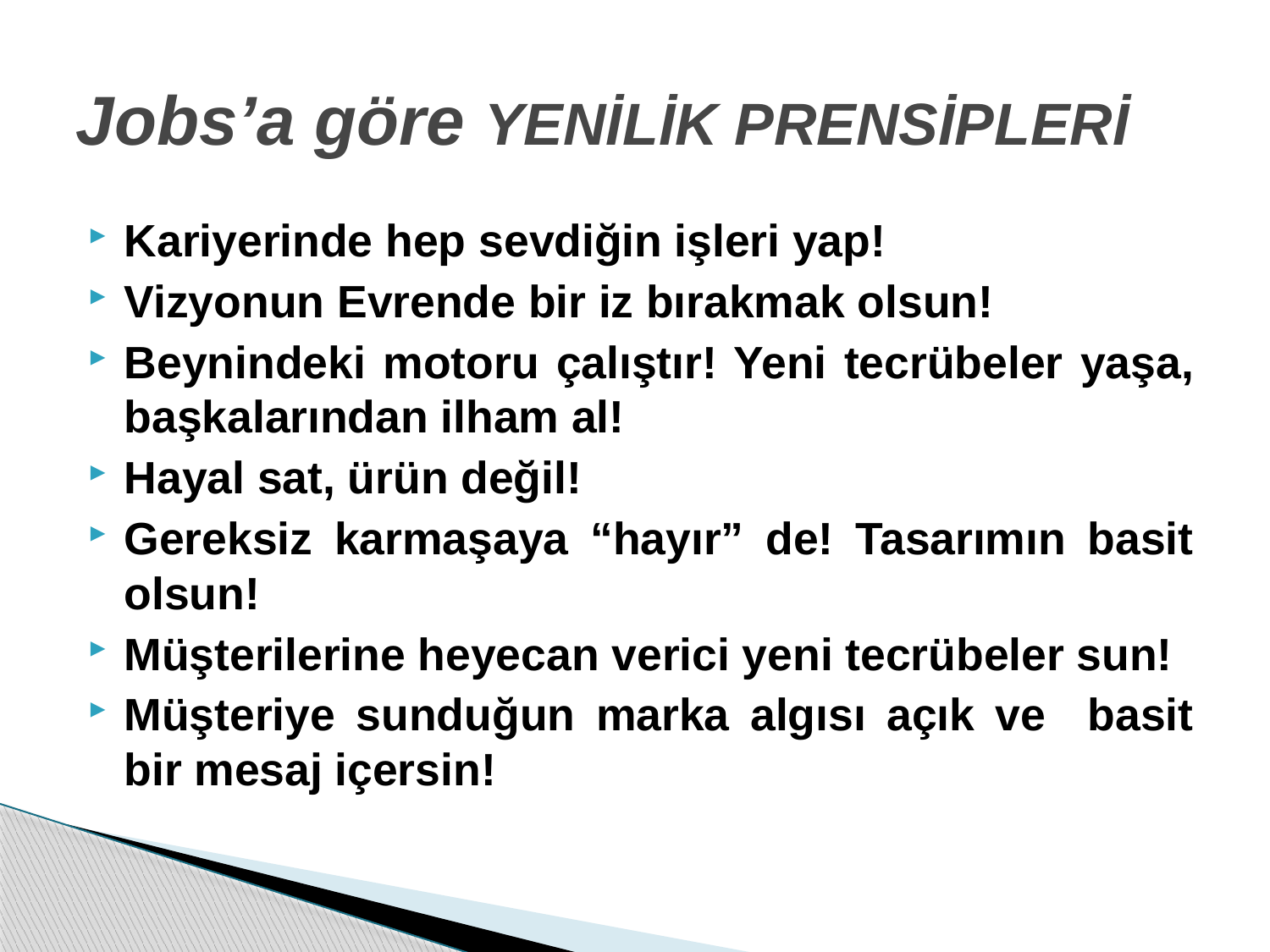

# Jobs’a göre YENİLİK PRENSİPLERİ
Kariyerinde hep sevdiğin işleri yap!
Vizyonun Evrende bir iz bırakmak olsun!
Beynindeki motoru çalıştır! Yeni tecrübeler yaşa, başkalarından ilham al!
Hayal sat, ürün değil!
Gereksiz karmaşaya “hayır” de! Tasarımın basit olsun!
Müşterilerine heyecan verici yeni tecrübeler sun!
Müşteriye sunduğun marka algısı açık ve  basit bir mesaj içersin!